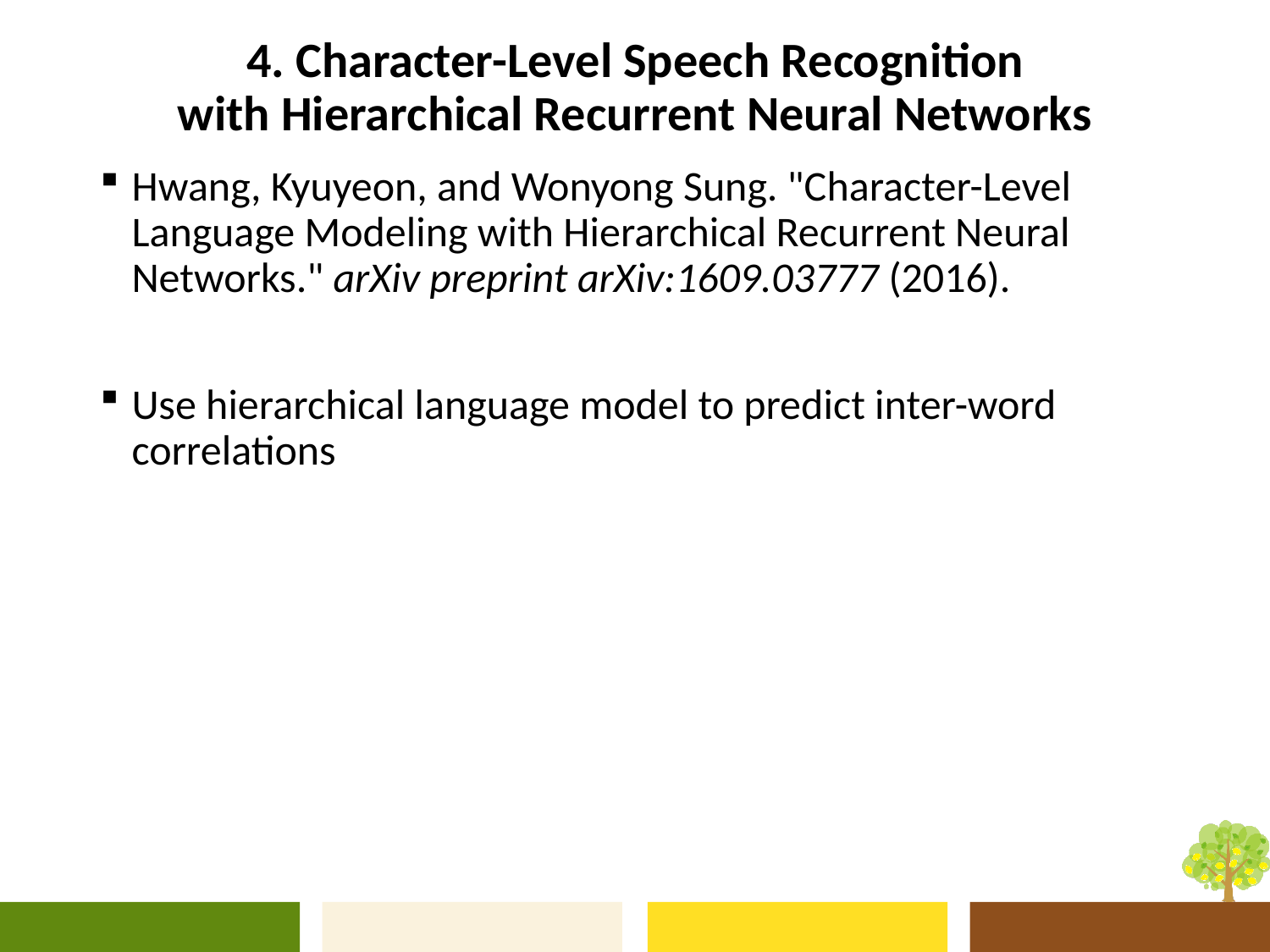

# 4. Character-Level Speech Recognition with Hierarchical Recurrent Neural Networks
Hwang, Kyuyeon, and Wonyong Sung. "Character-Level Language Modeling with Hierarchical Recurrent Neural Networks." arXiv preprint arXiv:1609.03777 (2016).

Use hierarchical language model to predict inter-word correlations